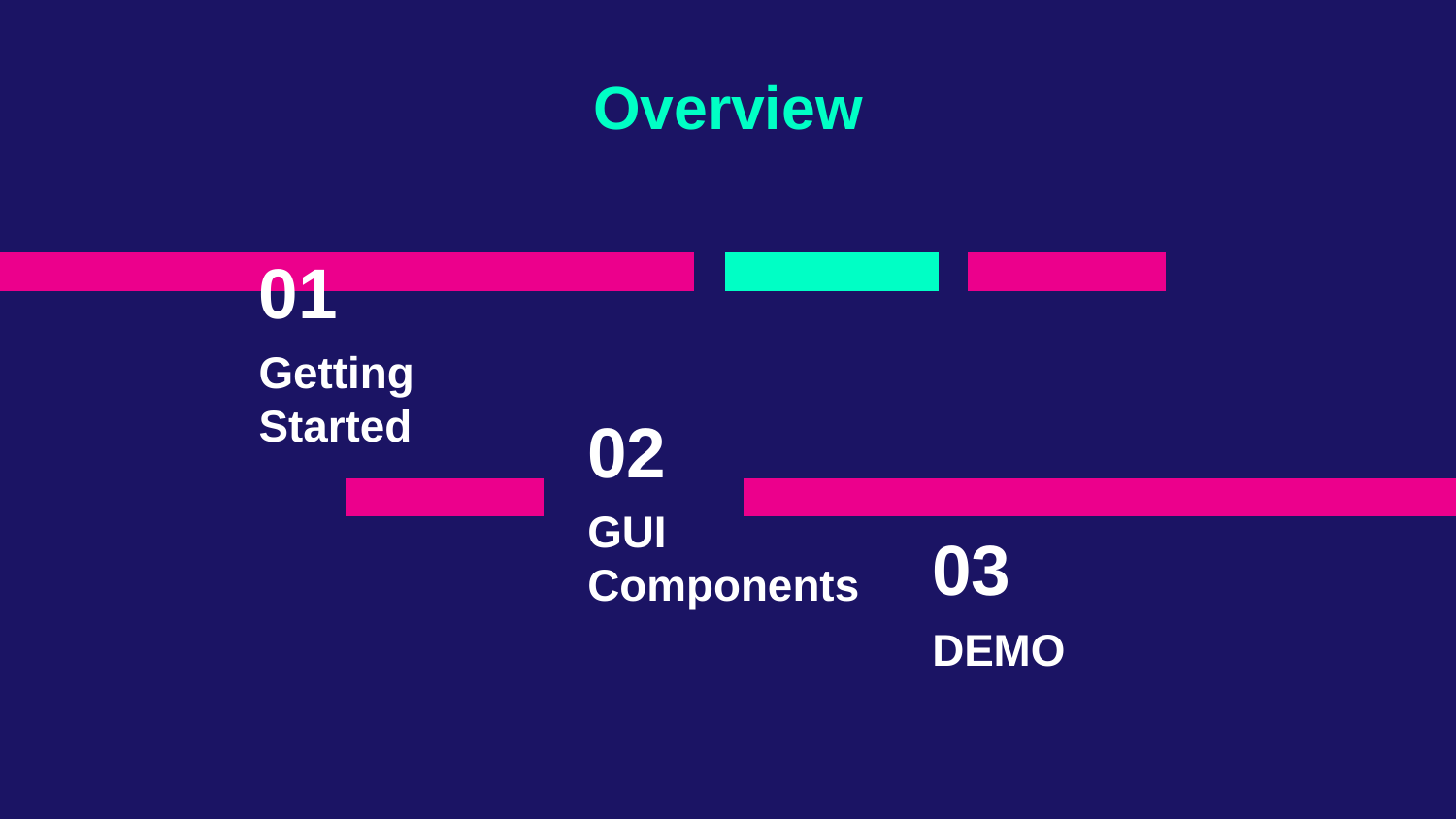

Overview
# 01
Getting Started
02
GUI
Components
03
DEMO